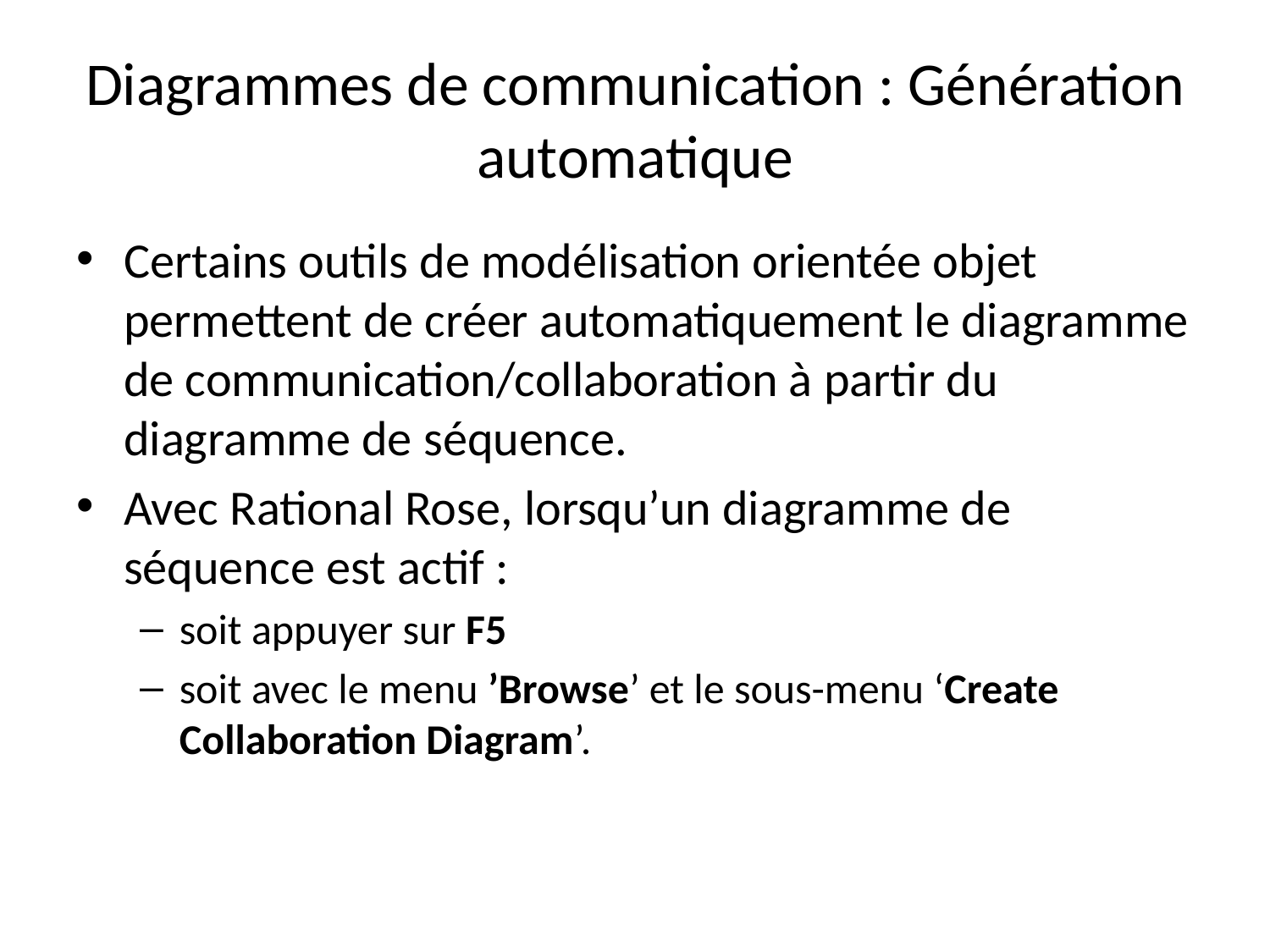

# Diagrammes de communication : Génération automatique
Certains outils de modélisation orientée objet permettent de créer automatiquement le diagramme de communication/collaboration à partir du diagramme de séquence.
Avec Rational Rose, lorsqu’un diagramme de séquence est actif :
soit appuyer sur F5
soit avec le menu ’Browse’ et le sous-menu ‘Create Collaboration Diagram’.